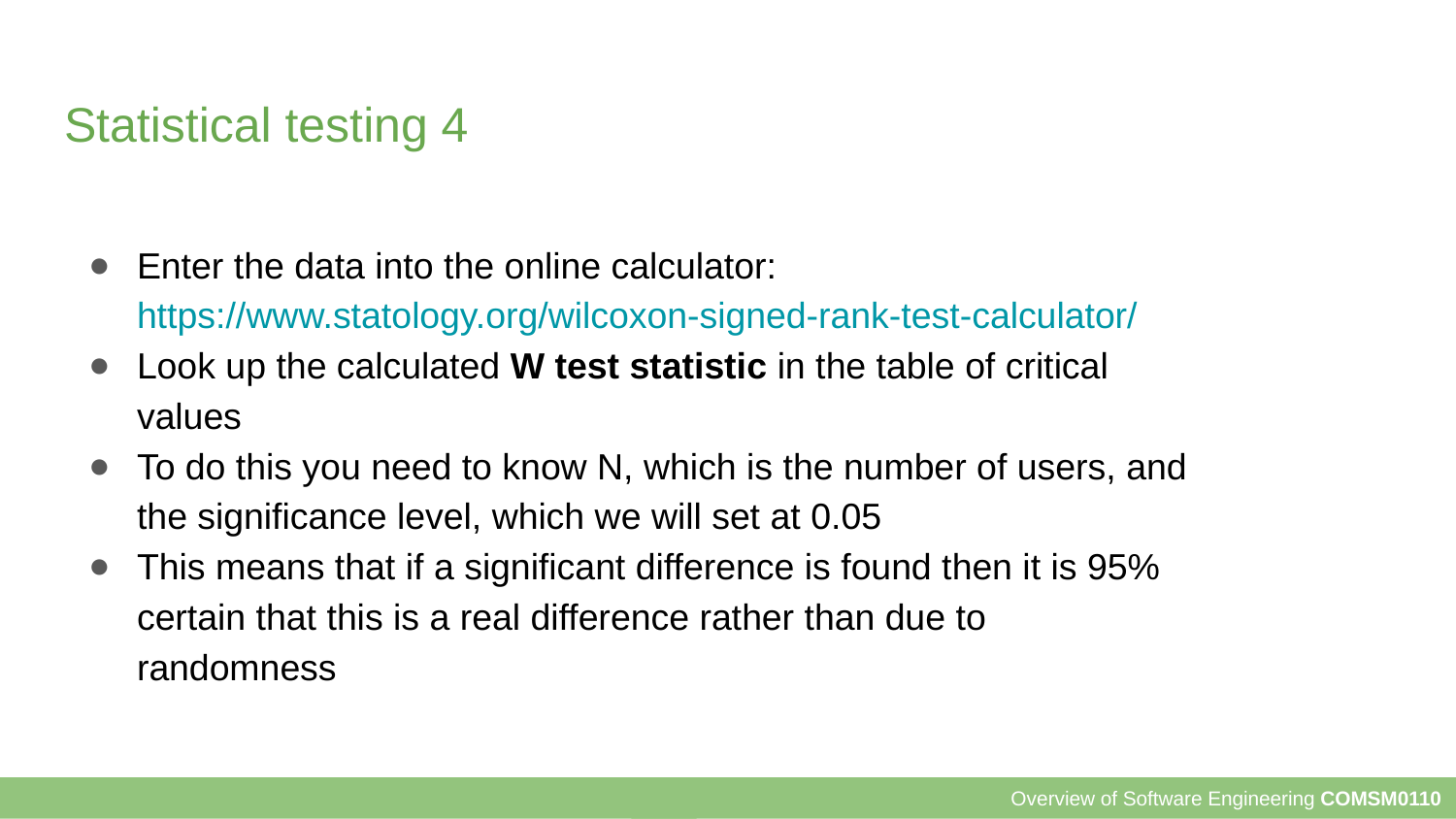

# Statistical testing 4

Enter the data into the online calculator: https://www.statology.org/wilcoxon-signed-rank-test-calculator/
Look up the calculated W test statistic in the table of critical values
To do this you need to know N, which is the number of users, and the significance level, which we will set at 0.05
This means that if a significant difference is found then it is 95% certain that this is a real difference rather than due to randomness